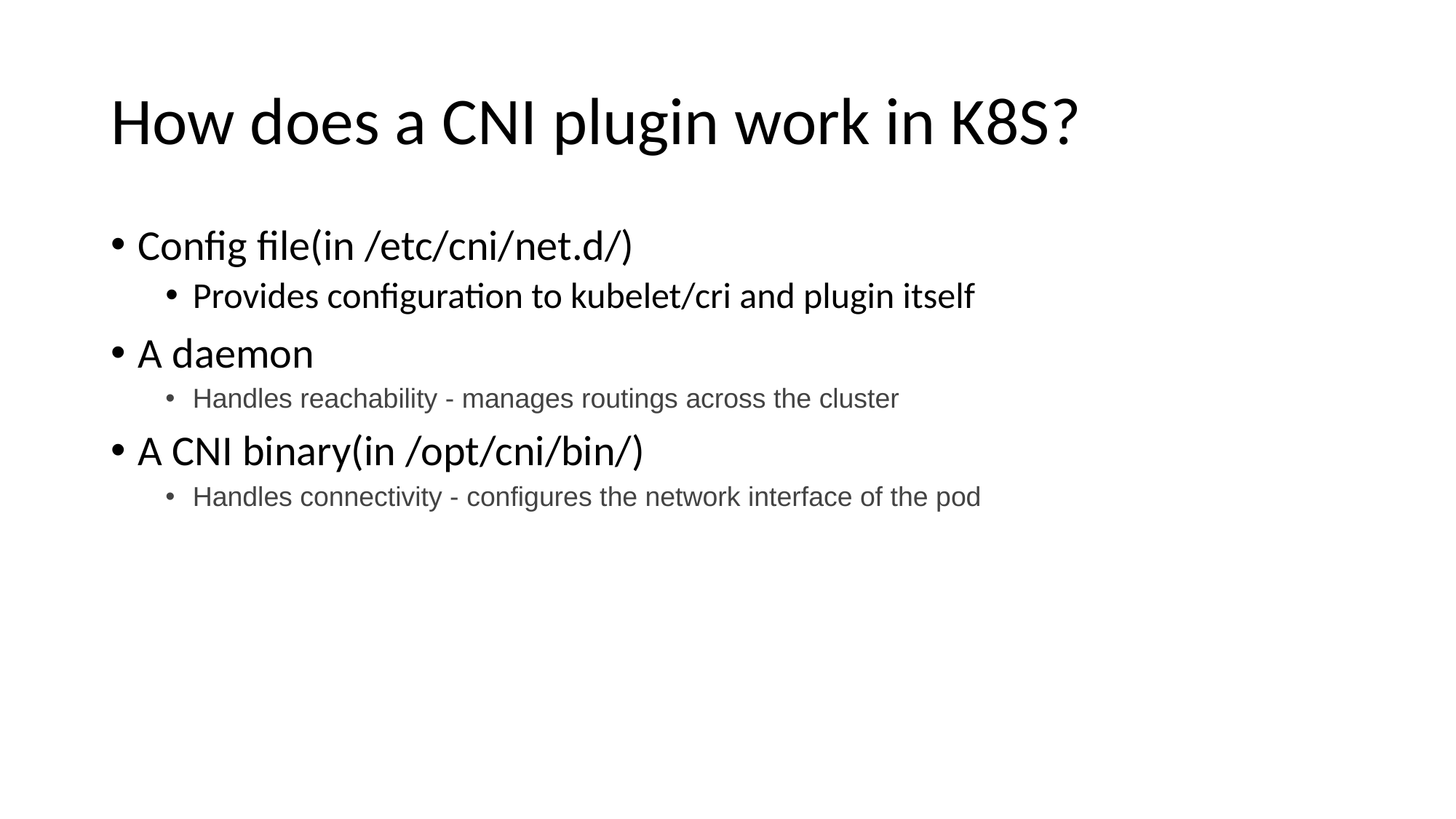

# How does a CNI plugin work in K8S?
Config file(in /etc/cni/net.d/)
Provides configuration to kubelet/cri and plugin itself
A daemon
Handles reachability - manages routings across the cluster
A CNI binary(in /opt/cni/bin/)
Handles connectivity - configures the network interface of the pod